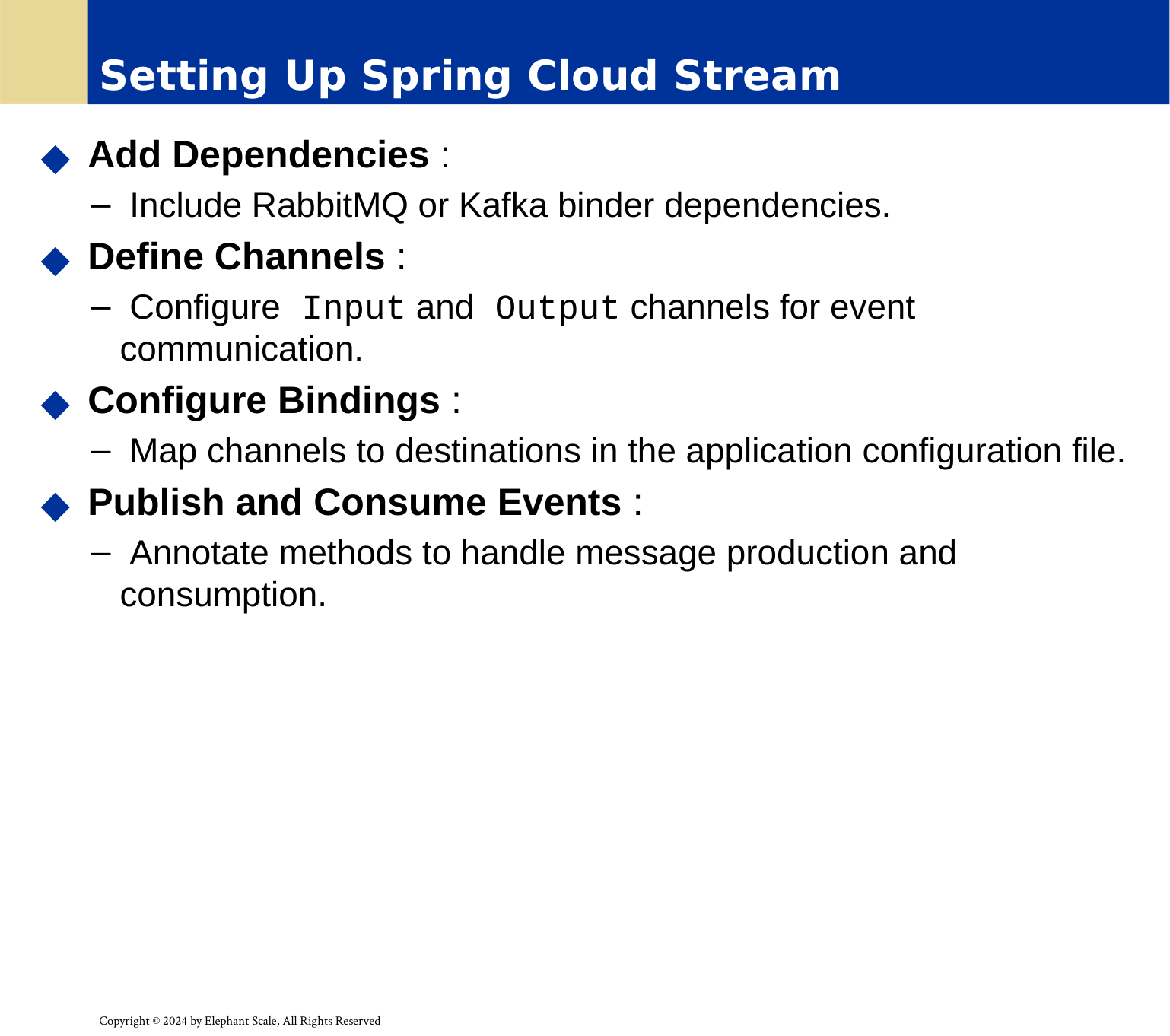

# Setting Up Spring Cloud Stream
 Add Dependencies :
 Include RabbitMQ or Kafka binder dependencies.
 Define Channels :
 Configure Input and Output channels for event communication.
 Configure Bindings :
 Map channels to destinations in the application configuration file.
 Publish and Consume Events :
 Annotate methods to handle message production and consumption.
Copyright © 2024 by Elephant Scale, All Rights Reserved